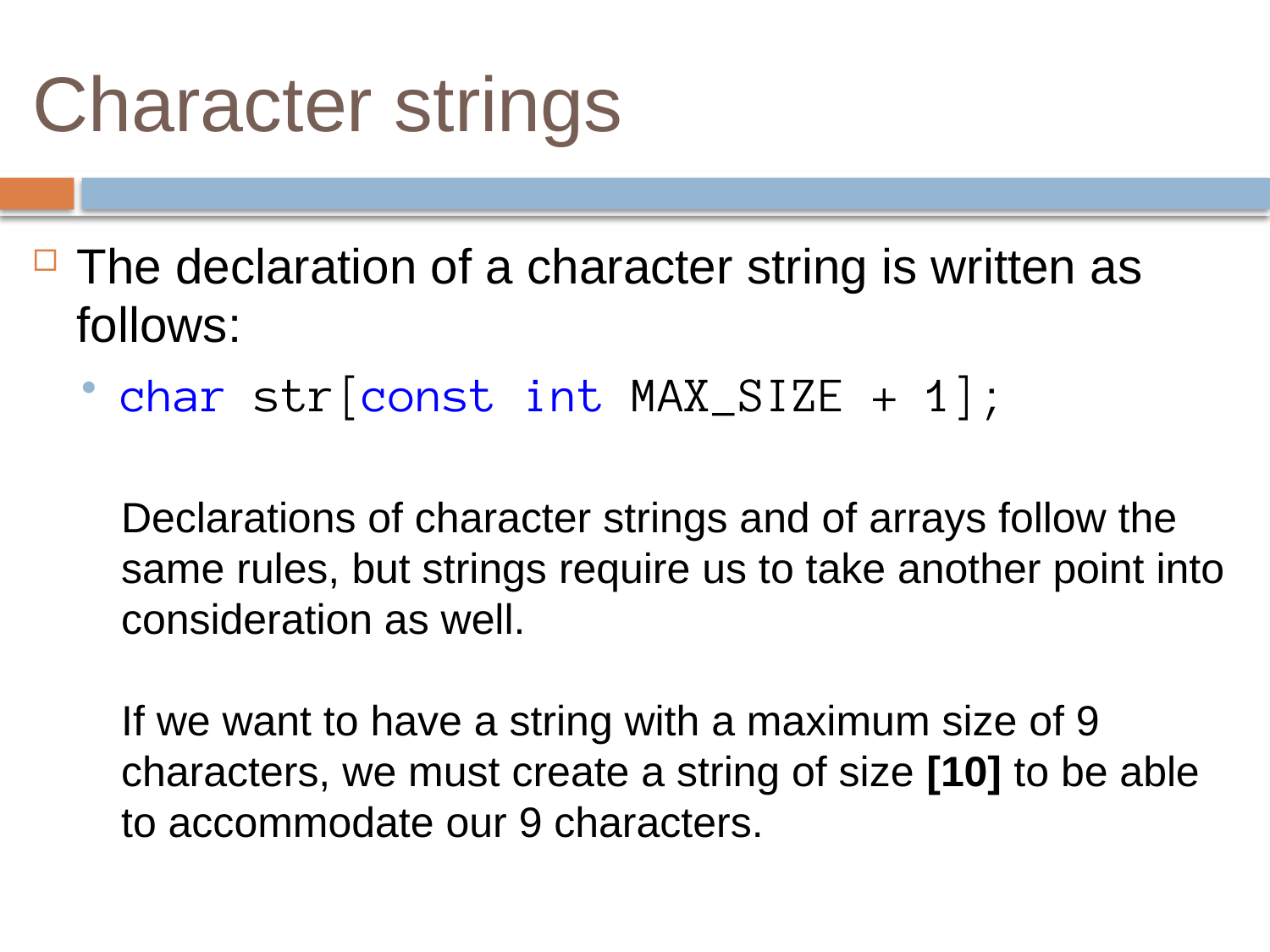

# Character strings
The declaration of a character string is written as follows:
char str[const int MAX_SIZE + 1];
Declarations of character strings and of arrays follow the same rules, but strings require us to take another point into consideration as well.
If we want to have a string with a maximum size of 9 characters, we must create a string of size [10] to be able to accommodate our 9 characters.